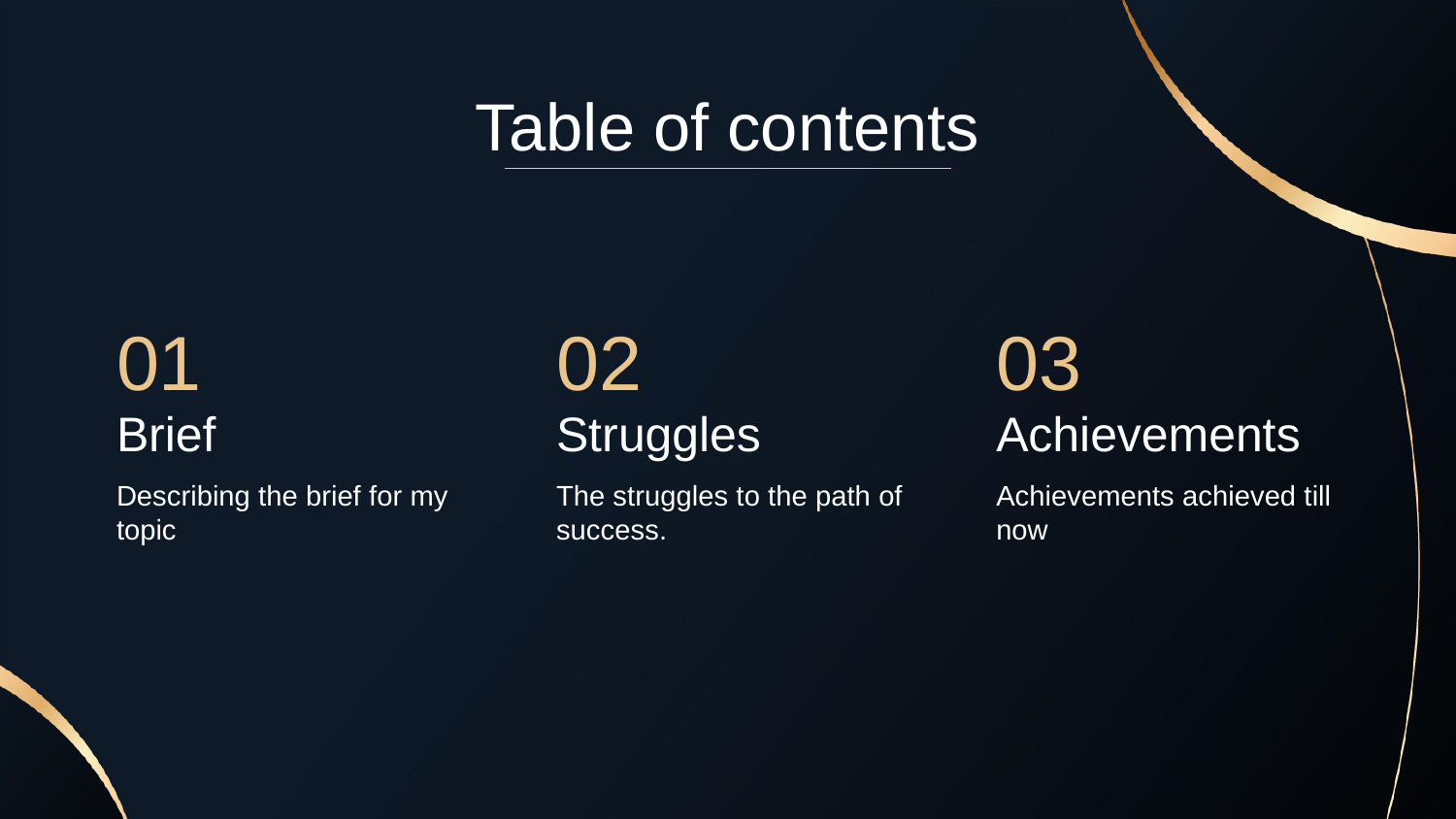

# Table of contents
01
02
03
Brief
Struggles
Achievements
Describing the brief for my topic
The struggles to the path of success.
Achievements achieved till now